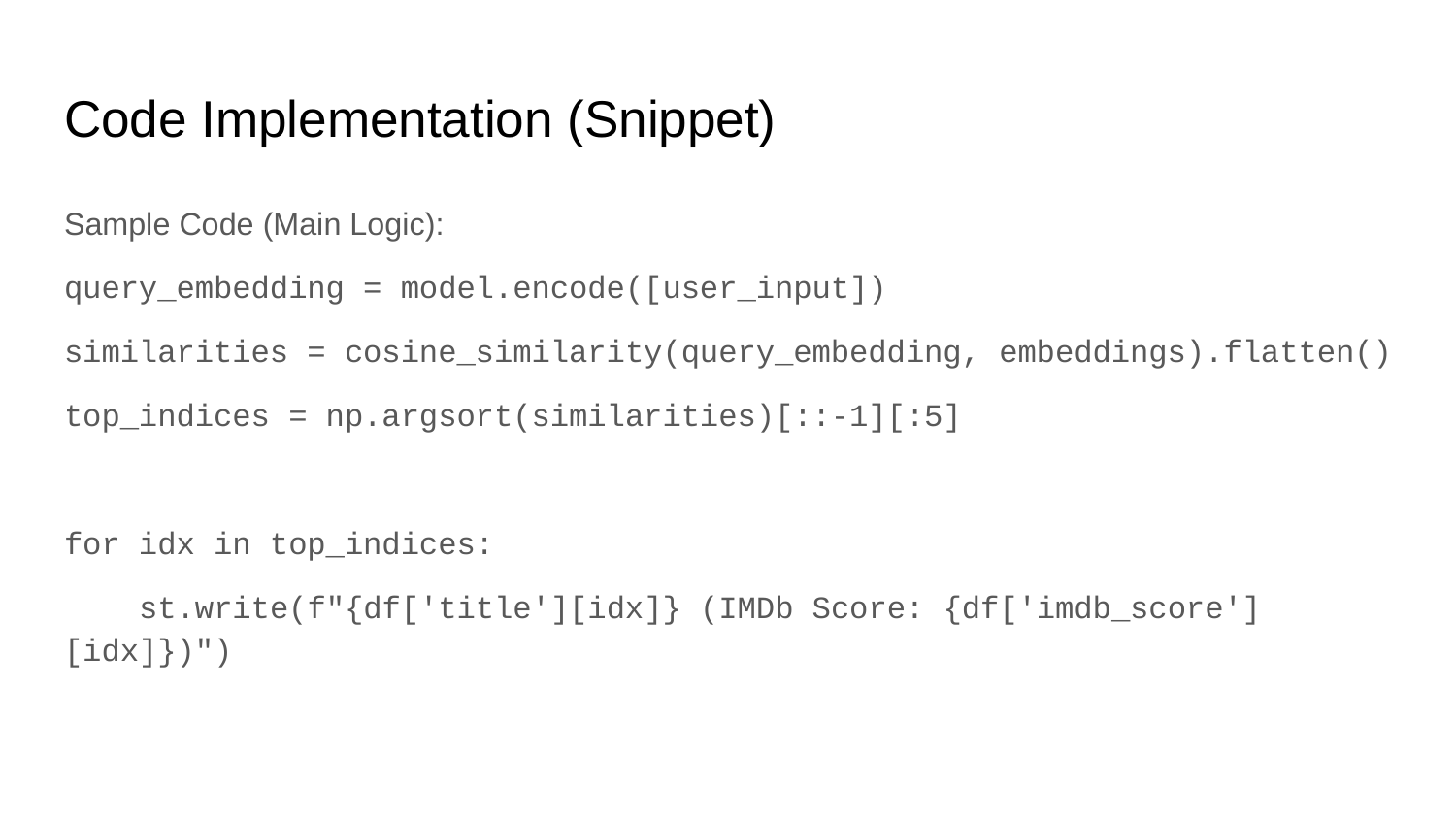

# Code Implementation (Snippet)
Sample Code (Main Logic):
query_embedding = model.encode([user_input])
similarities = cosine_similarity(query_embedding, embeddings).flatten()
top_indices = np.argsort(similarities)[::-1][:5]

for idx in top_indices:
    st.write(f"{df['title'][idx]} (IMDb Score: {df['imdb_score'][idx]})")